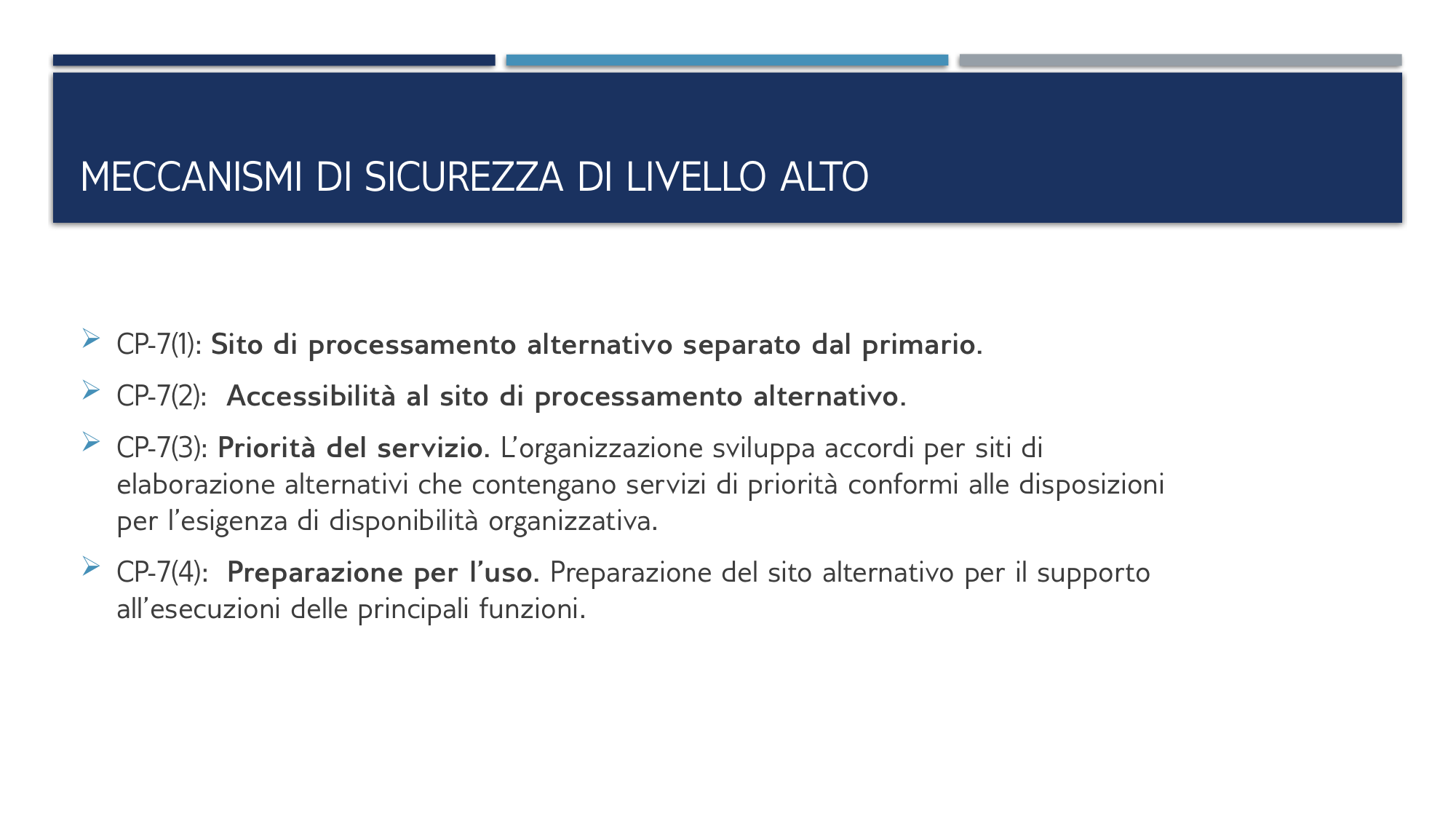

accordi per siti di elaborazione alternativi che contengono priorità di servizio disposizioni conformi alle esigenze di disponibilità organizzativa
# Meccanismi di sicurezza di livello alto
CP-7(1): Sito di processamento alternativo separato dal primario.
CP-7(2):  Accessibilità al sito di processamento alternativo.
CP-7(3): Priorità del servizio. L’organizzazione sviluppa accordi per siti di elaborazione alternativi che contengano servizi di priorità conformi alle disposizioni per l’esigenza di disponibilità organizzativa.
CP-7(4):  Preparazione per l’uso. Preparazione del sito alternativo per il supporto all’esecuzioni delle principali funzioni.